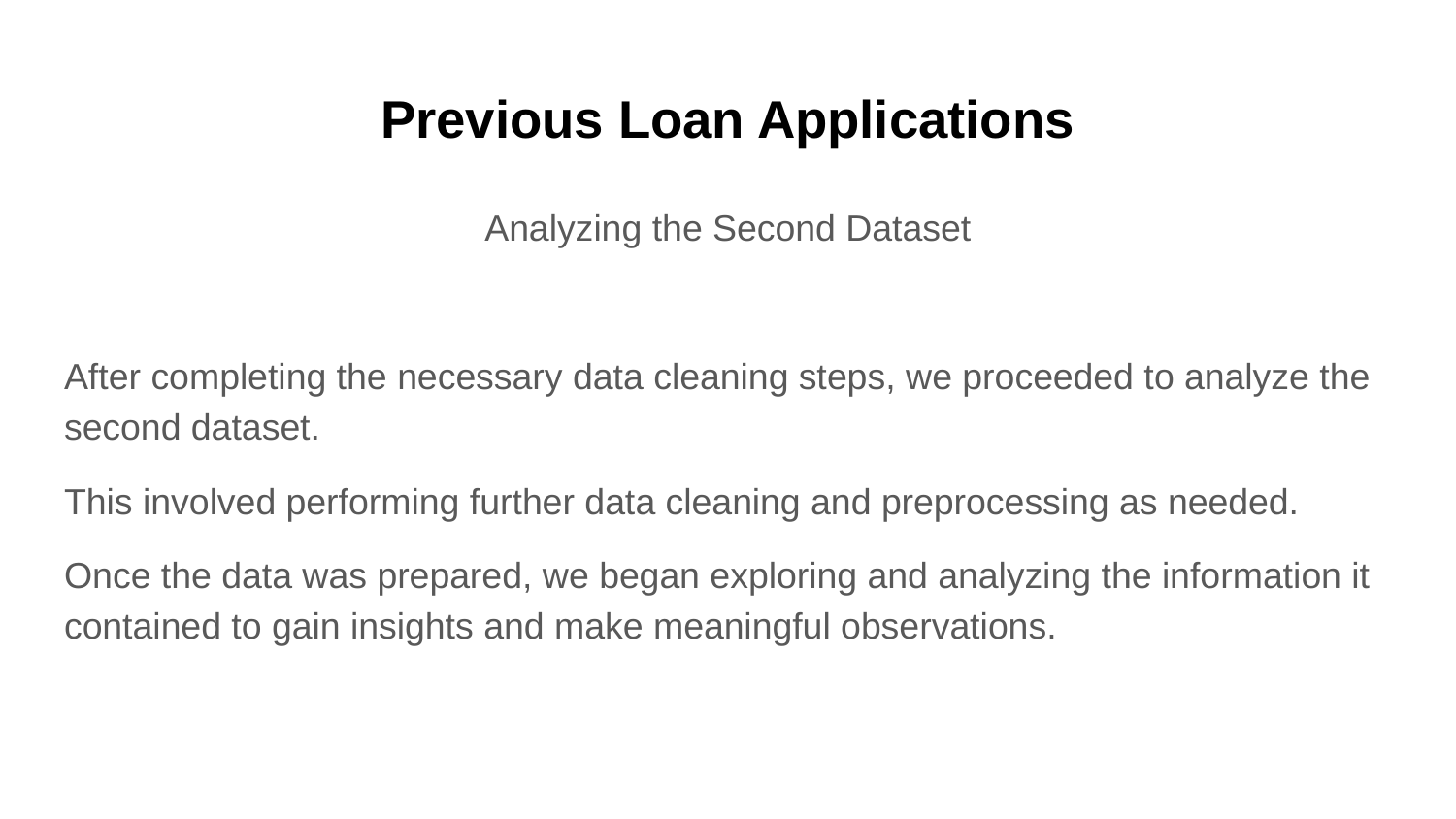

# Previous Loan Applications
Analyzing the Second Dataset

After completing the necessary data cleaning steps, we proceeded to analyze the second dataset.
This involved performing further data cleaning and preprocessing as needed.
Once the data was prepared, we began exploring and analyzing the information it contained to gain insights and make meaningful observations.